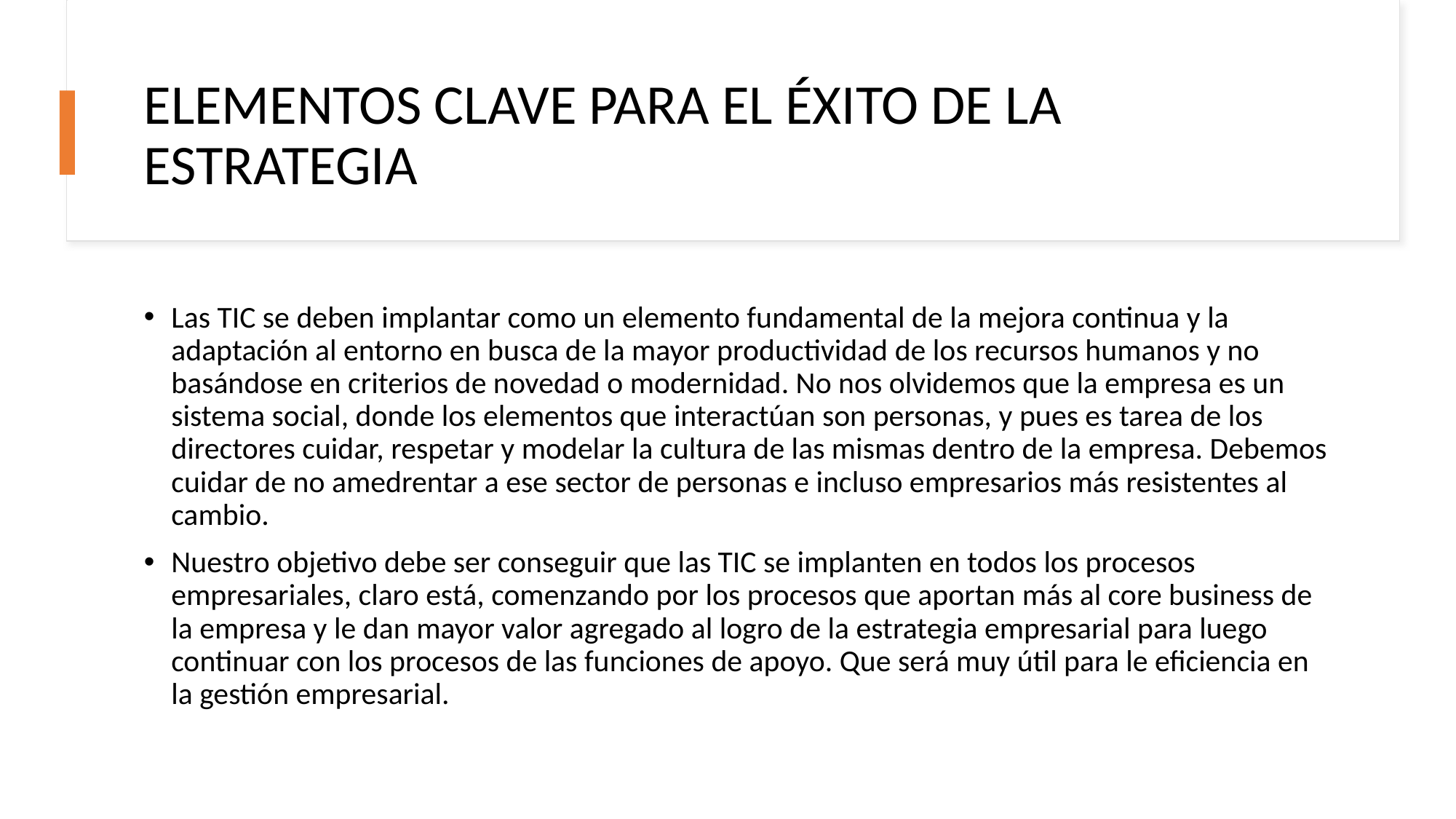

# ELEMENTOS CLAVE PARA EL ÉXITO DE LA ESTRATEGIA

Las TIC se deben implantar como un elemento fundamental de la mejora continua y la adaptación al entorno en busca de la mayor productividad de los recursos humanos y no basándose en criterios de novedad o modernidad. No nos olvidemos que la empresa es un sistema social, donde los elementos que interactúan son personas, y pues es tarea de los directores cuidar, respetar y modelar la cultura de las mismas dentro de la empresa. Debemos cuidar de no amedrentar a ese sector de personas e incluso empresarios más resistentes al cambio.
Nuestro objetivo debe ser conseguir que las TIC se implanten en todos los procesos empresariales, claro está, comenzando por los procesos que aportan más al core business de la empresa y le dan mayor valor agregado al logro de la estrategia empresarial para luego continuar con los procesos de las funciones de apoyo. Que será muy útil para le eficiencia en la gestión empresarial.